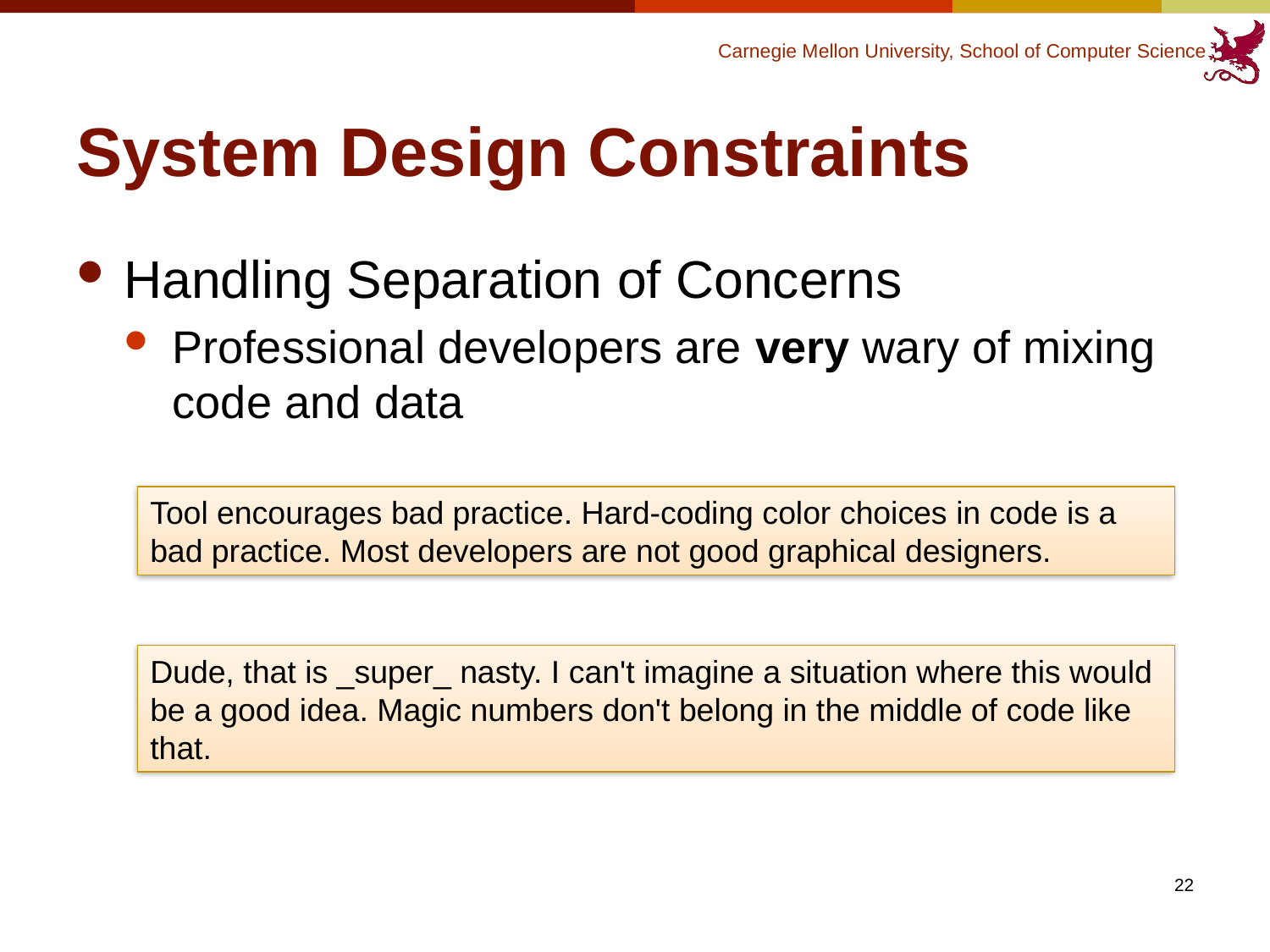

# System Design Constraints
Handling Separation of Concerns
Professional developers are very wary of mixing code and data
Tool encourages bad practice. Hard-coding color choices in code is a bad practice. Most developers are not good graphical designers.
Dude, that is _super_ nasty. I can't imagine a situation where this would be a good idea. Magic numbers don't belong in the middle of code like that.
22